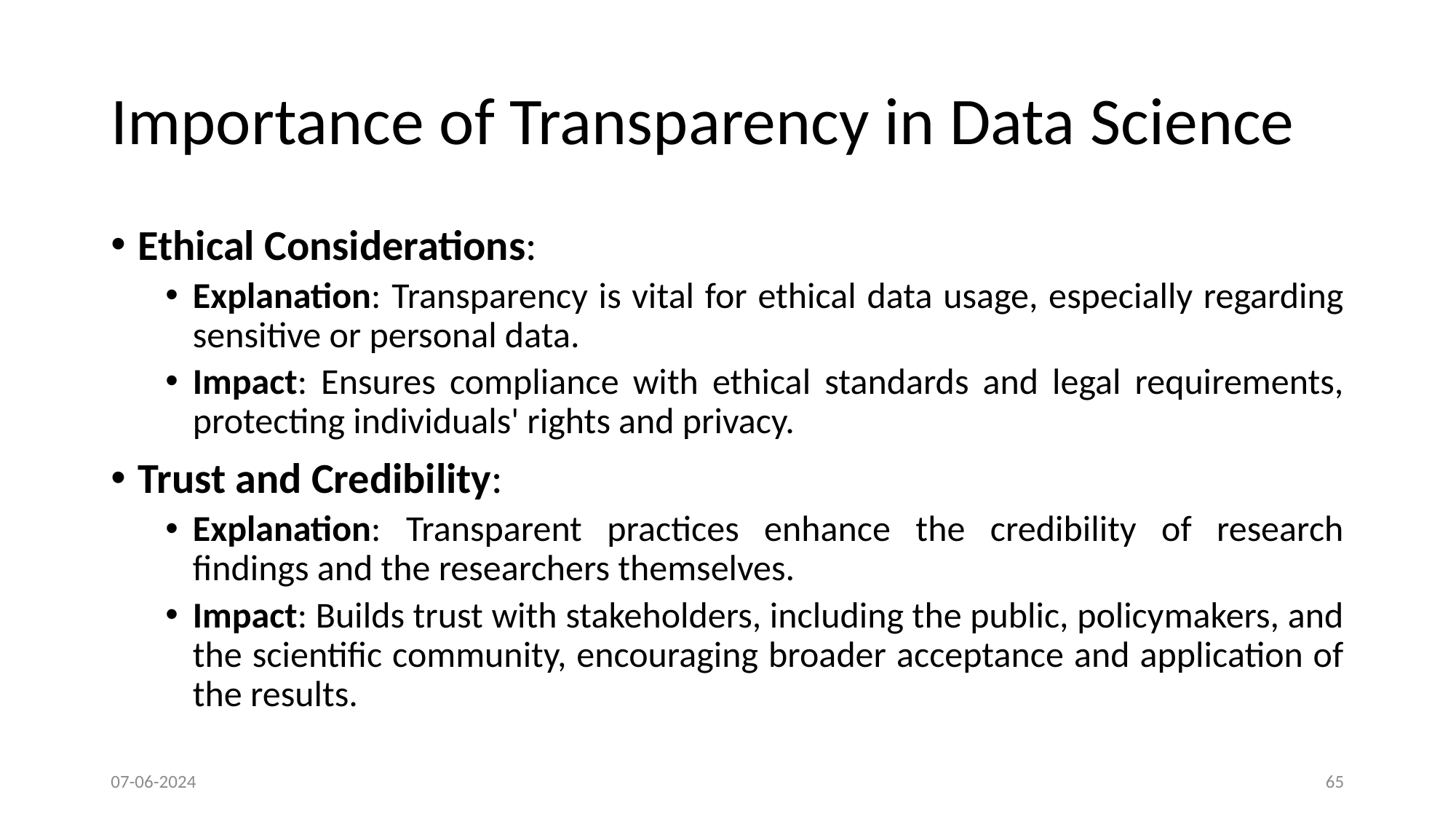

# Importance of Transparency in Data Science
Ethical Considerations:
Explanation: Transparency is vital for ethical data usage, especially regarding sensitive or personal data.
Impact: Ensures compliance with ethical standards and legal requirements, protecting individuals' rights and privacy.
Trust and Credibility:
Explanation: Transparent practices enhance the credibility of research findings and the researchers themselves.
Impact: Builds trust with stakeholders, including the public, policymakers, and the scientific community, encouraging broader acceptance and application of the results.

07-06-2024
65